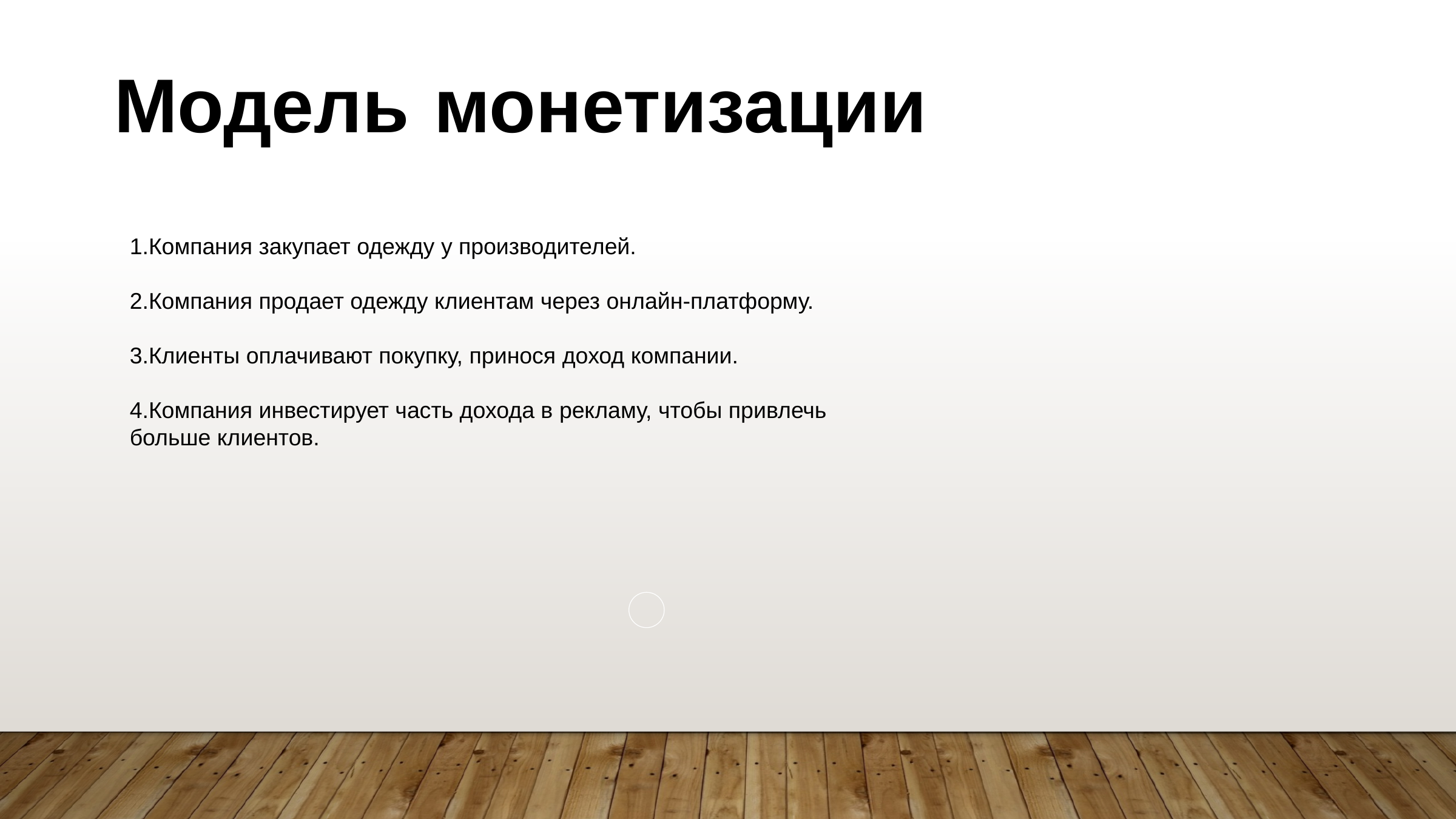

Модель монетизации
Компания закупает одежду у производителей.

Компания продает одежду клиентам через онлайн-платформу.

Клиенты оплачивают покупку, принося доход компании.

Компания инвестирует часть дохода в рекламу, чтобы привлечь больше клиентов.